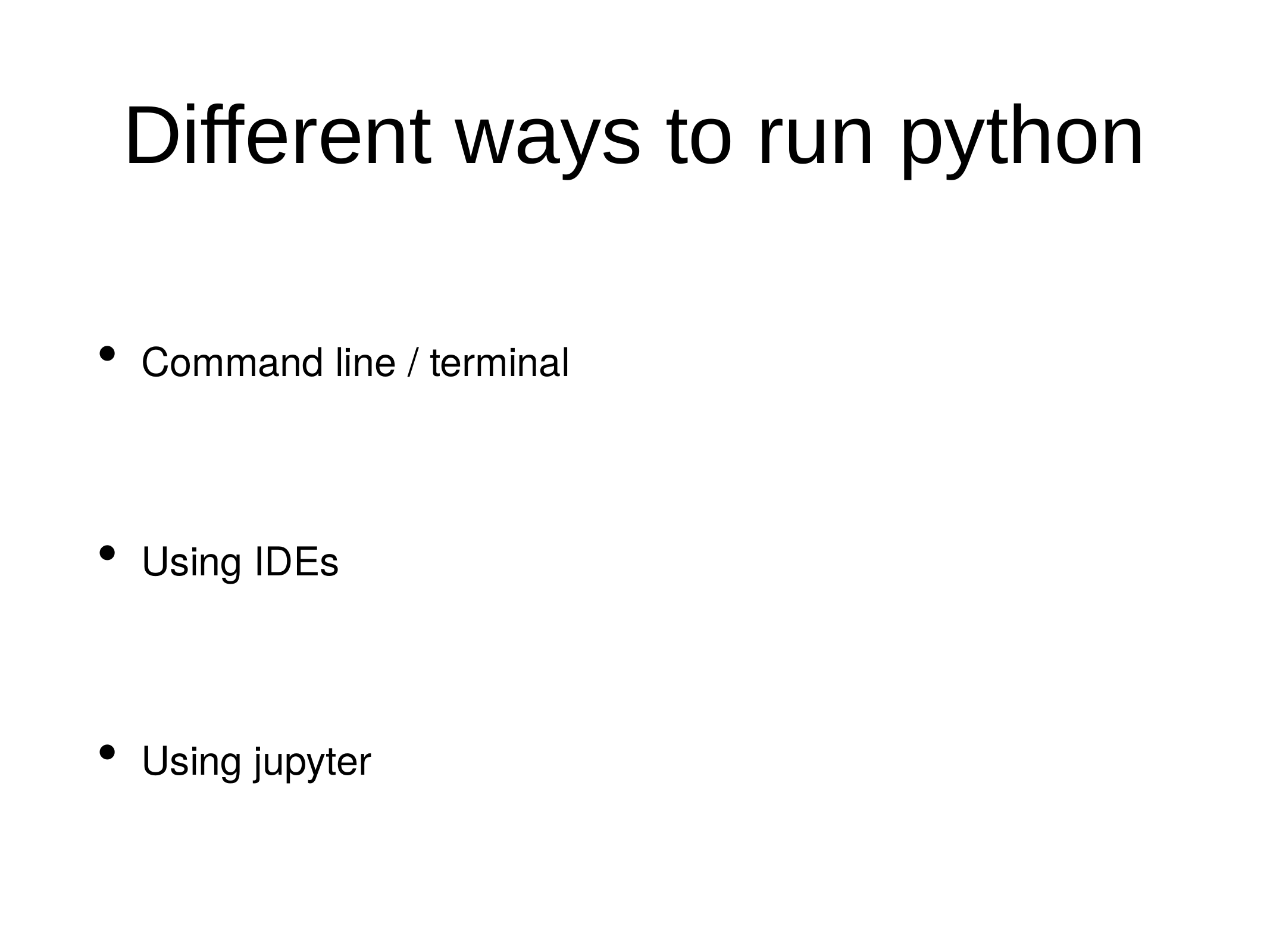

# Different ways to run python
Command line / terminal

Using IDEs

Using jupyter